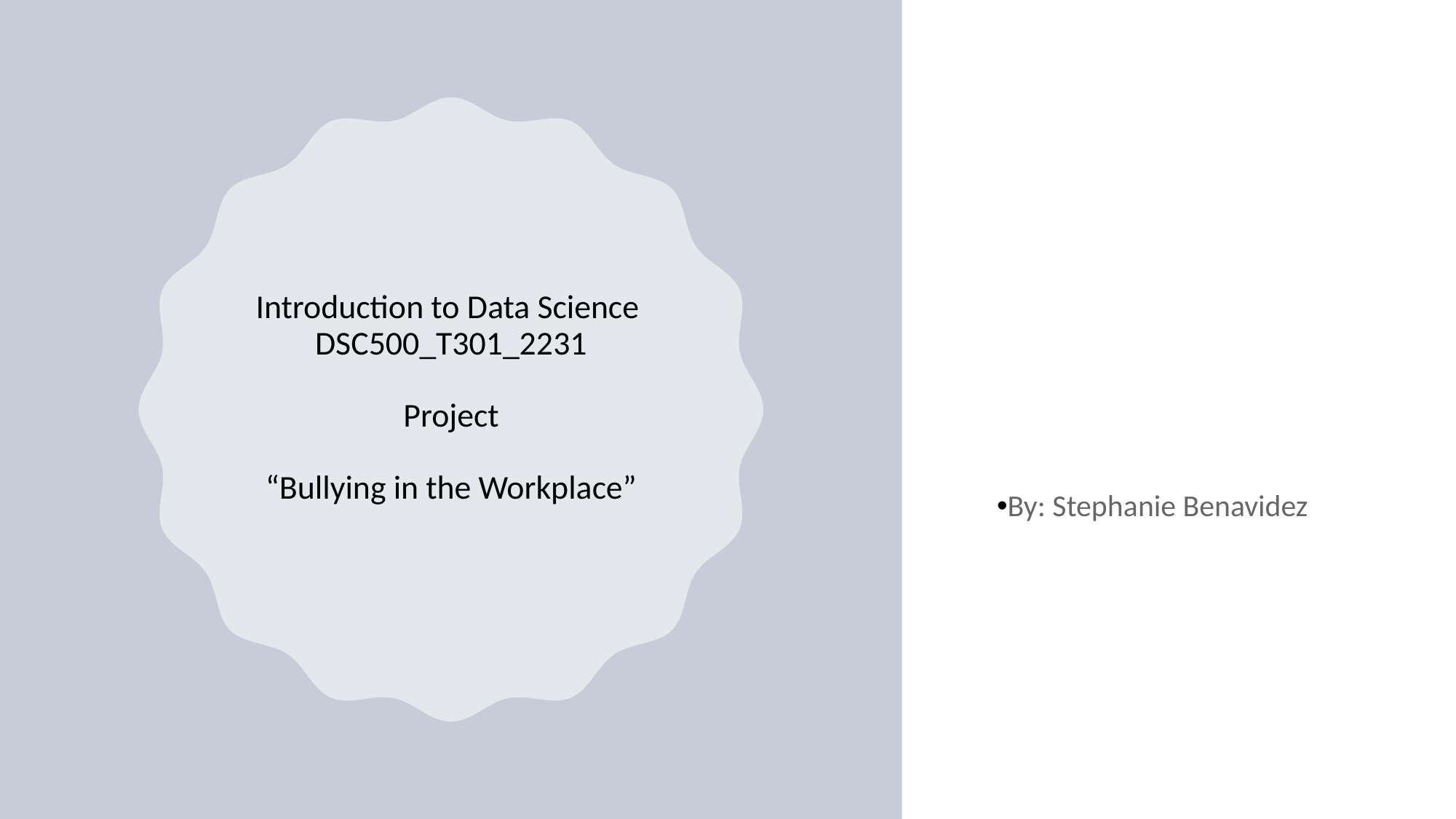

# Introduction to Data Science DSC500_T301_2231 Project “Bullying in the Workplace”

By: Stephanie Benavidez